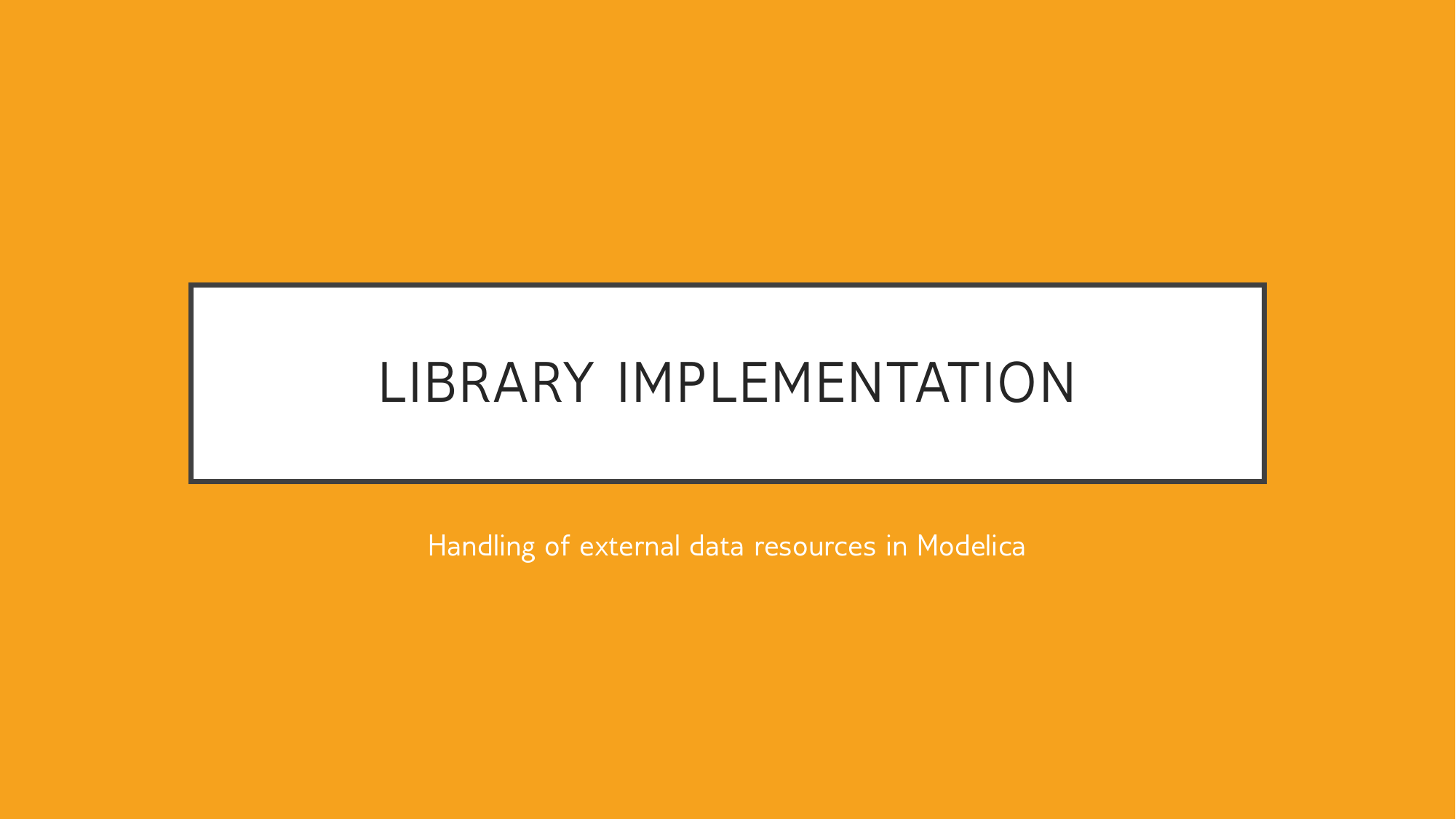

# LIBRARY IMPLEMENTATION
Handling of external data resources in Modelica